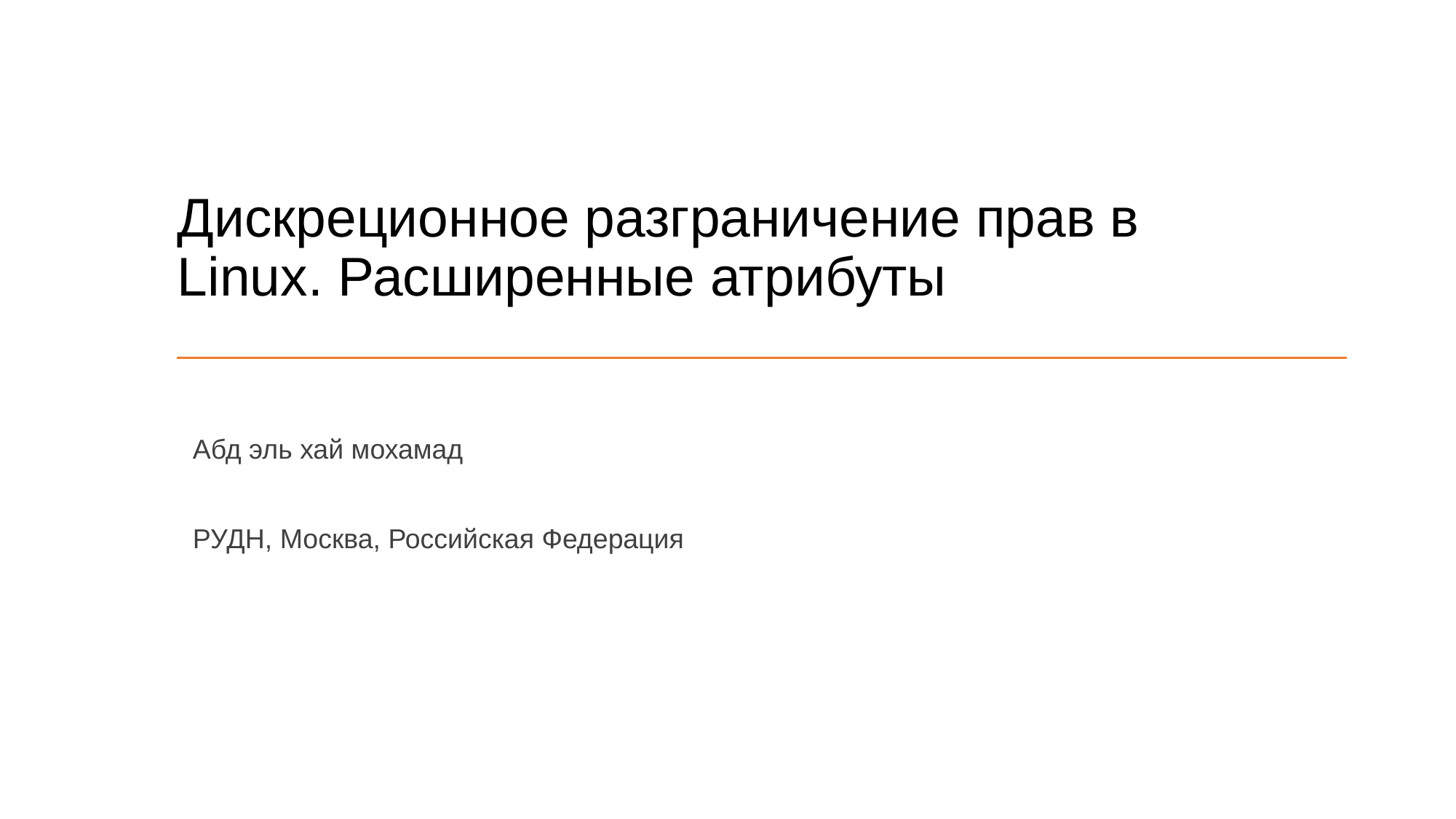

# Дискреционное разграничение прав в Linux. Расширенные атрибуты
Абд эль хай мохамад

РУДН, Москва, Российская Федерация
1